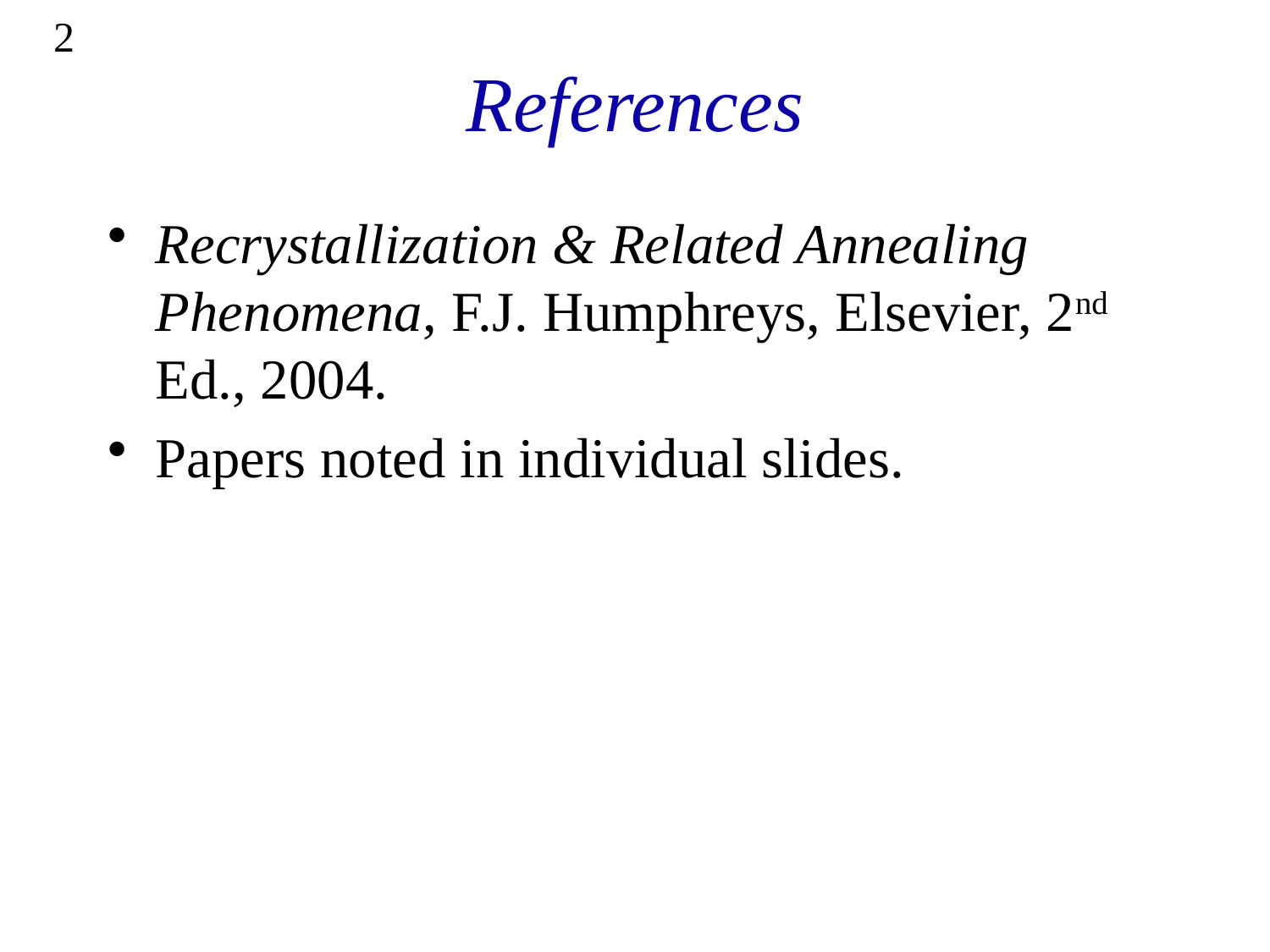

2
# References
Recrystallization & Related Annealing Phenomena, F.J. Humphreys, Elsevier, 2nd Ed., 2004.
Papers noted in individual slides.